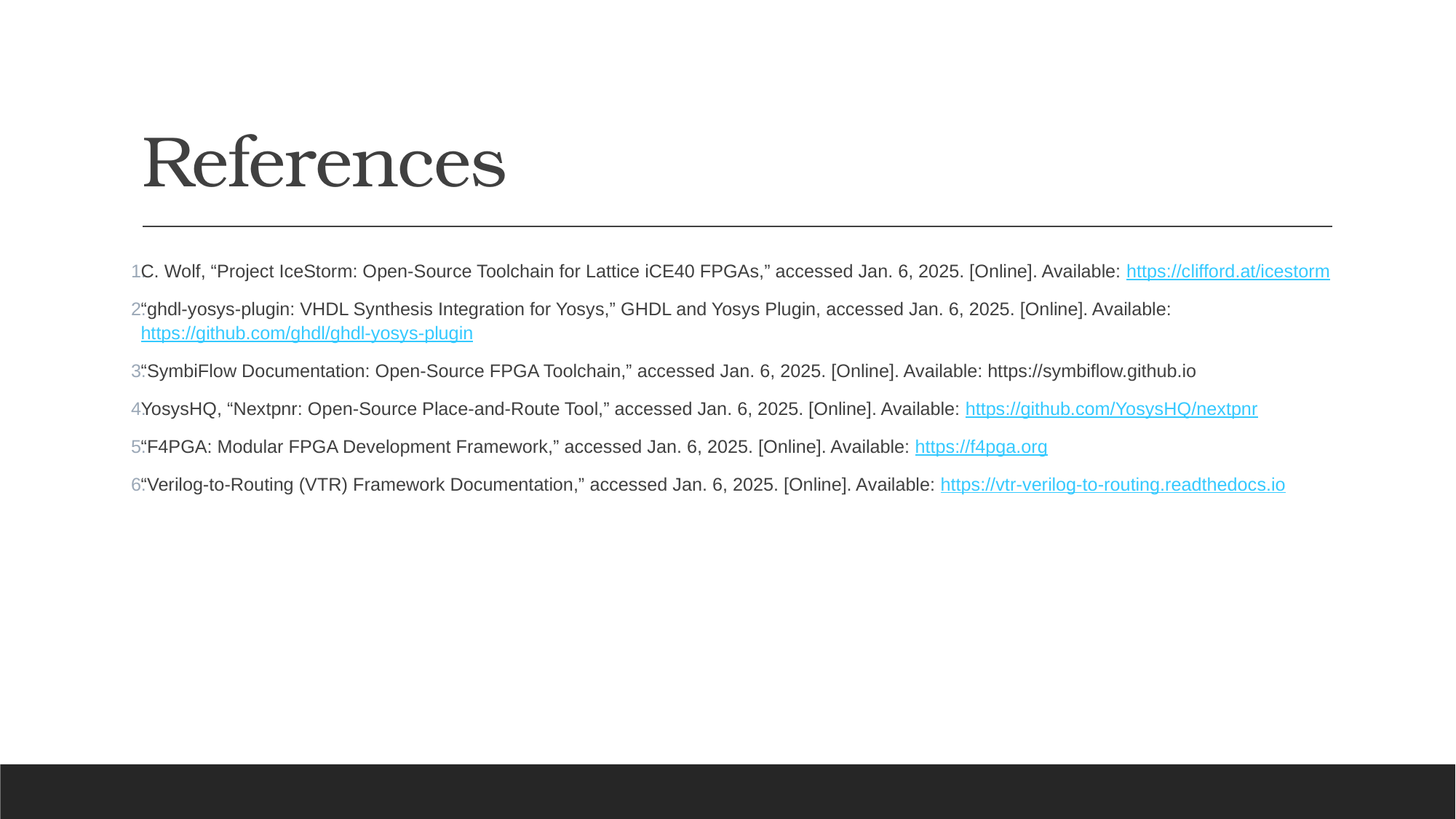

# References
C. Wolf, “Project IceStorm: Open-Source Toolchain for Lattice iCE40 FPGAs,” accessed Jan. 6, 2025. [Online]. Available: https://clifford.at/icestorm
“ghdl-yosys-plugin: VHDL Synthesis Integration for Yosys,” GHDL and Yosys Plugin, accessed Jan. 6, 2025. [Online]. Available: https://github.com/ghdl/ghdl-yosys-plugin
“SymbiFlow Documentation: Open-Source FPGA Toolchain,” accessed Jan. 6, 2025. [Online]. Available: https://symbiflow.github.io
YosysHQ, “Nextpnr: Open-Source Place-and-Route Tool,” accessed Jan. 6, 2025. [Online]. Available: https://github.com/YosysHQ/nextpnr
“F4PGA: Modular FPGA Development Framework,” accessed Jan. 6, 2025. [Online]. Available: https://f4pga.org
“Verilog-to-Routing (VTR) Framework Documentation,” accessed Jan. 6, 2025. [Online]. Available: https://vtr-verilog-to-routing.readthedocs.io